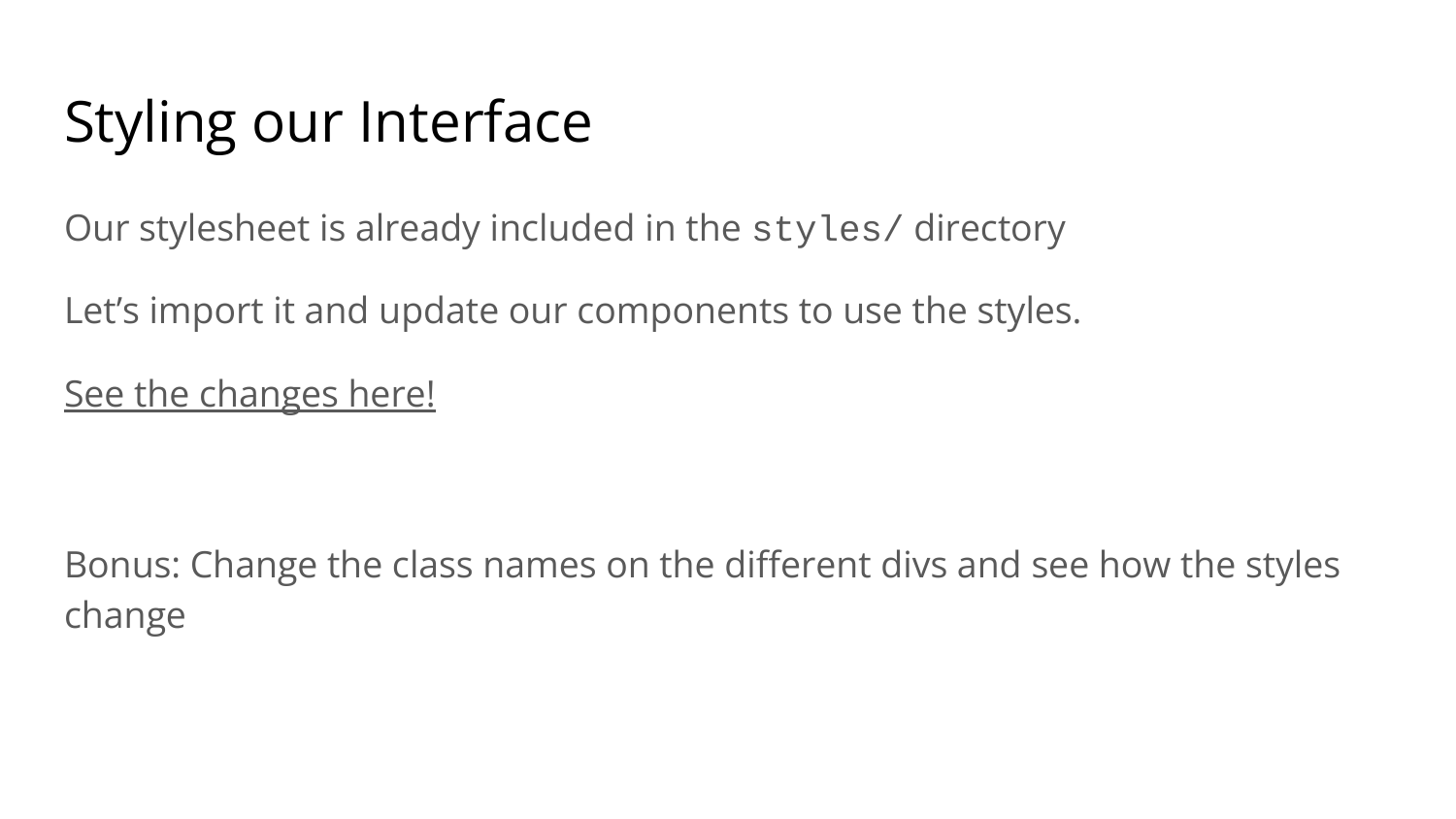

# Styling our Interface
Our stylesheet is already included in the styles/ directory
Let’s import it and update our components to use the styles.
See the changes here!

Bonus: Change the class names on the different divs and see how the styles change